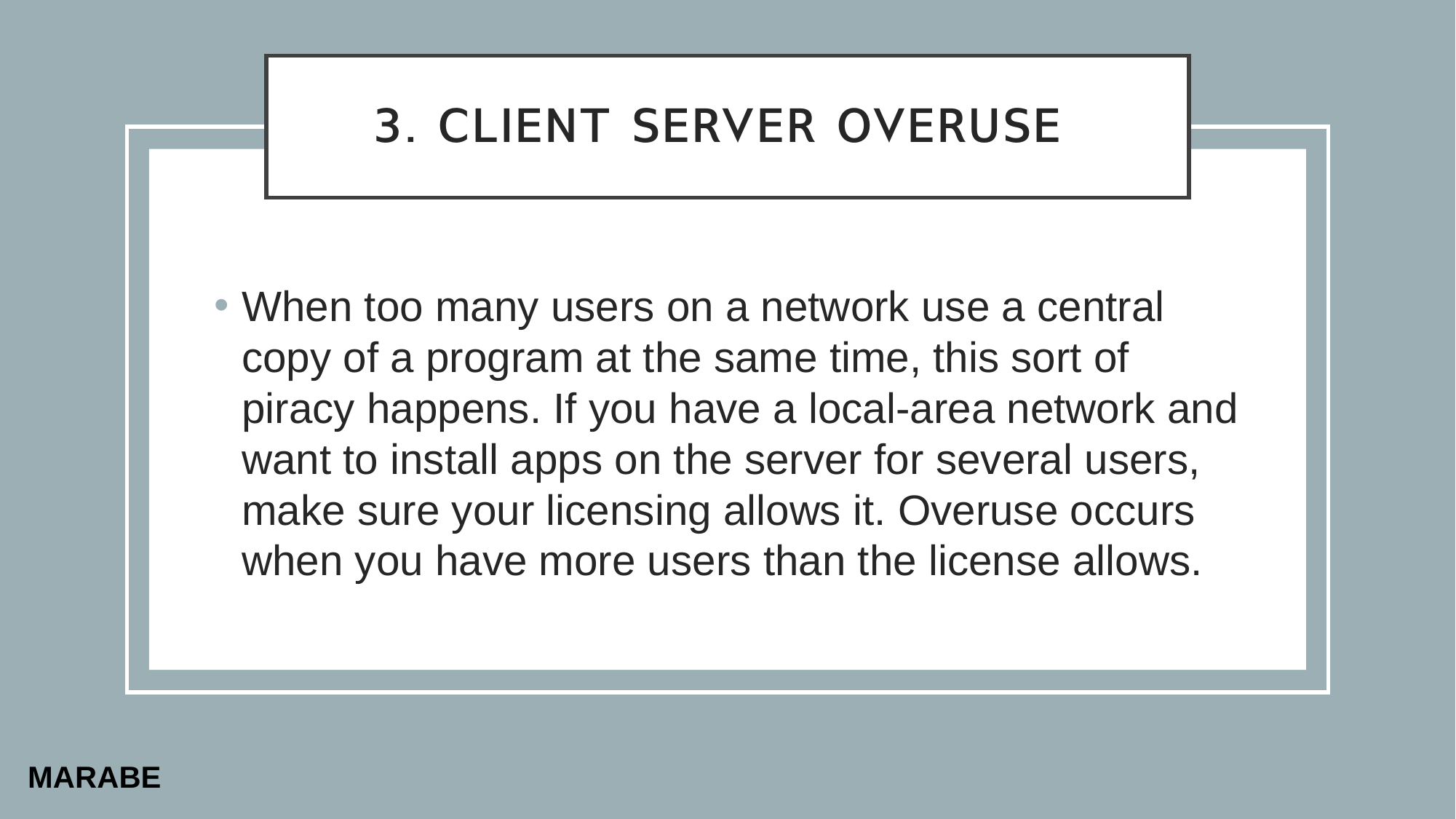

# 3. Client Server Overuse

When too many users on a network use a central copy of a program at the same time, this sort of piracy happens. If you have a local-area network and want to install apps on the server for several users, make sure your licensing allows it. Overuse occurs when you have more users than the license allows.
MARABE